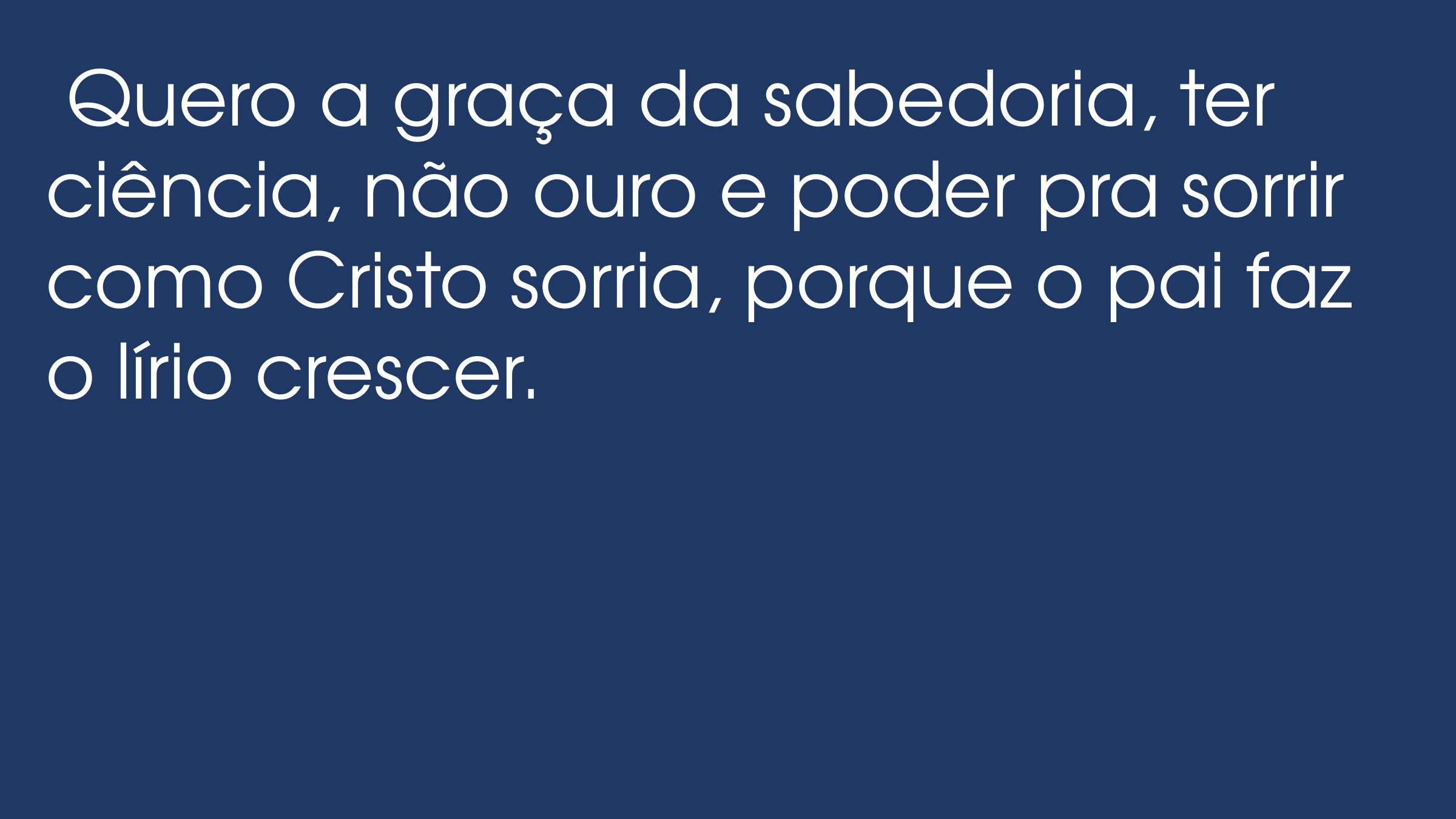

Quero a graça da sabedoria, ter ciência, não ouro e poder pra sorrir como Cristo sorria, porque o pai faz o lírio crescer.